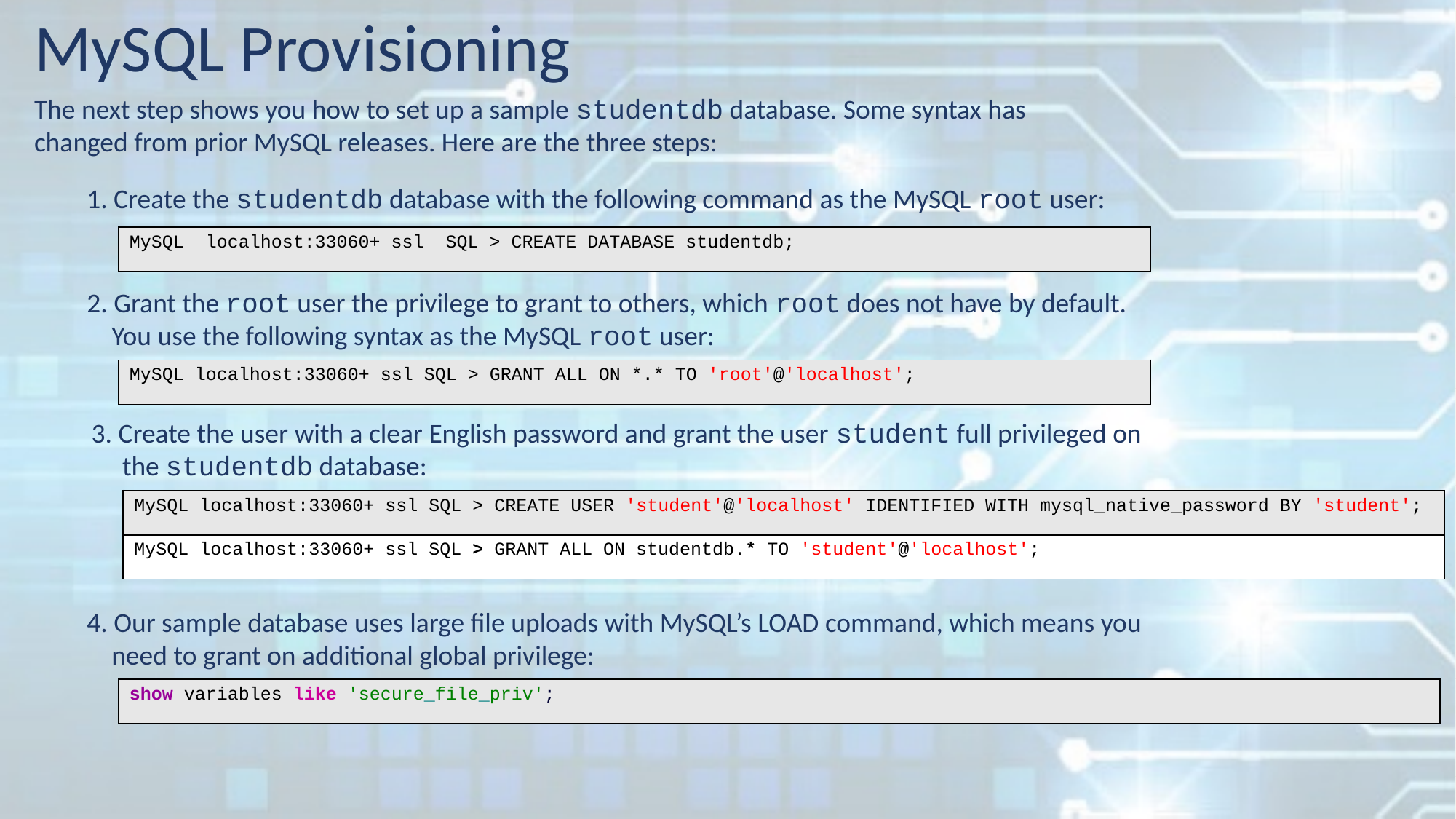

MySQL Provisioning
The next step shows you how to set up a sample studentdb database. Some syntax has changed from prior MySQL releases. Here are the three steps:
1. Create the studentdb database with the following command as the MySQL root user:
| MySQL localhost:33060+ ssl SQL > CREATE DATABASE studentdb; |
| --- |
2. Grant the root user the privilege to grant to others, which root does not have by default.
    You use the following syntax as the MySQL root user:
| MySQL localhost:33060+ ssl SQL > GRANT ALL ON \*.\* TO 'root'@'localhost'; |
| --- |
3. Create the user with a clear English password and grant the user student full privileged on
     the studentdb database:
| MySQL localhost:33060+ ssl SQL > CREATE USER 'student'@'localhost' IDENTIFIED WITH mysql\_native\_password BY 'student'; |
| --- |
| MySQL localhost:33060+ ssl SQL > GRANT ALL ON studentdb.\* TO 'student'@'localhost'; |
4. Our sample database uses large file uploads with MySQL’s LOAD command, which means you
    need to grant on additional global privilege:
| show variables like 'secure\_file\_priv'; |
| --- |